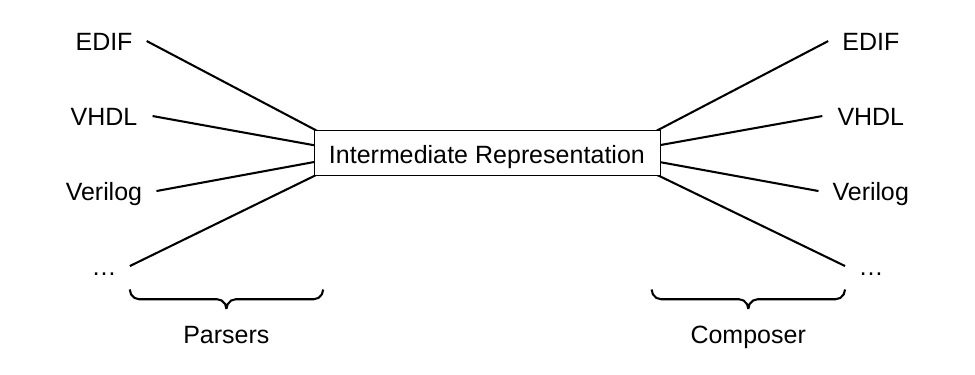

EDIF
VHDL
Verilog
…
Parsers
Composer
EDIF
VHDL
Verilog
…

Intermediate Representation